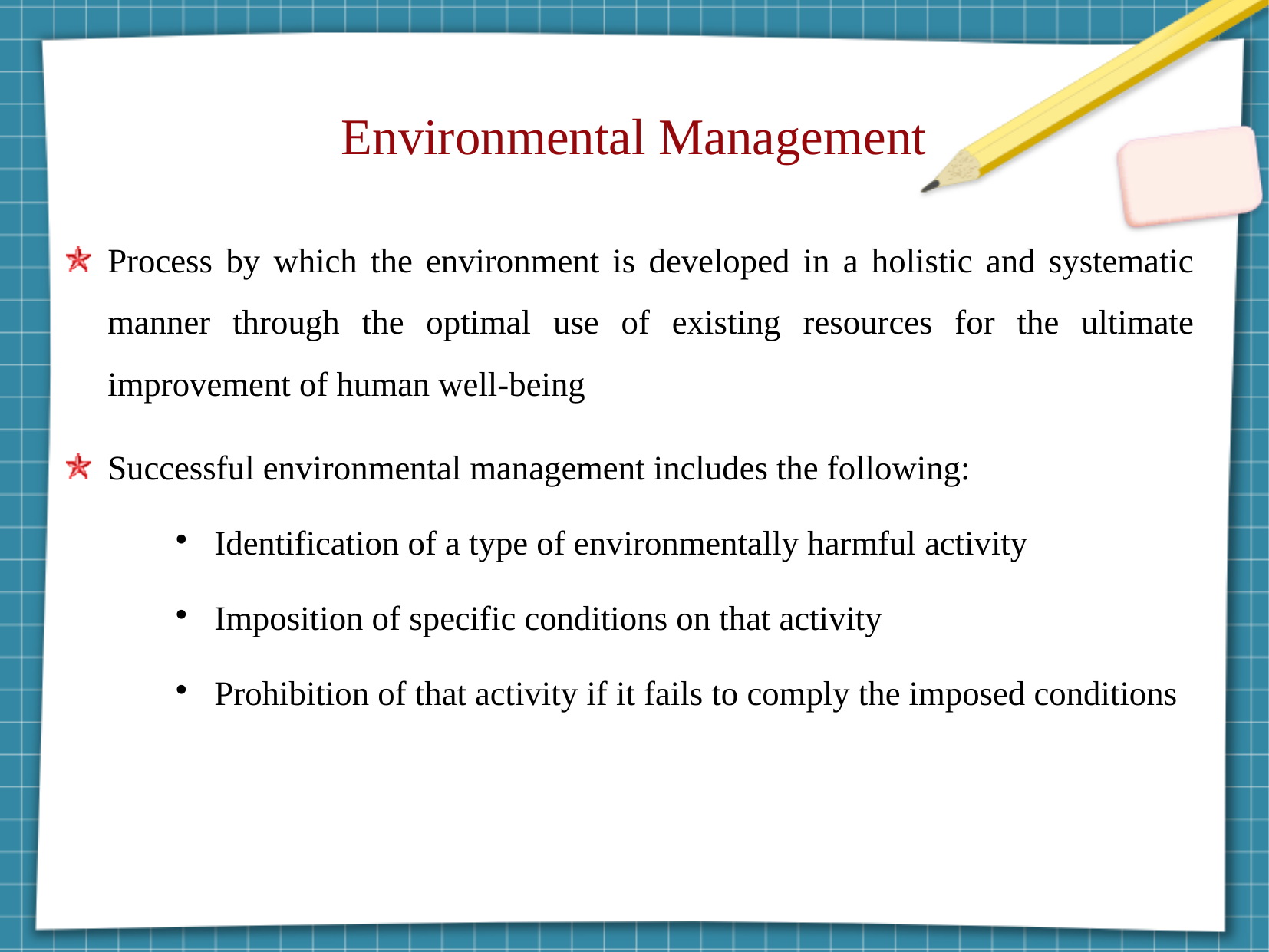

Environmental Management
Process by which the environment is developed in a holistic and systematic manner through the optimal use of existing resources for the ultimate improvement of human well-being
Successful environmental management includes the following:
Identification of a type of environmentally harmful activity
Imposition of specific conditions on that activity
Prohibition of that activity if it fails to comply the imposed conditions